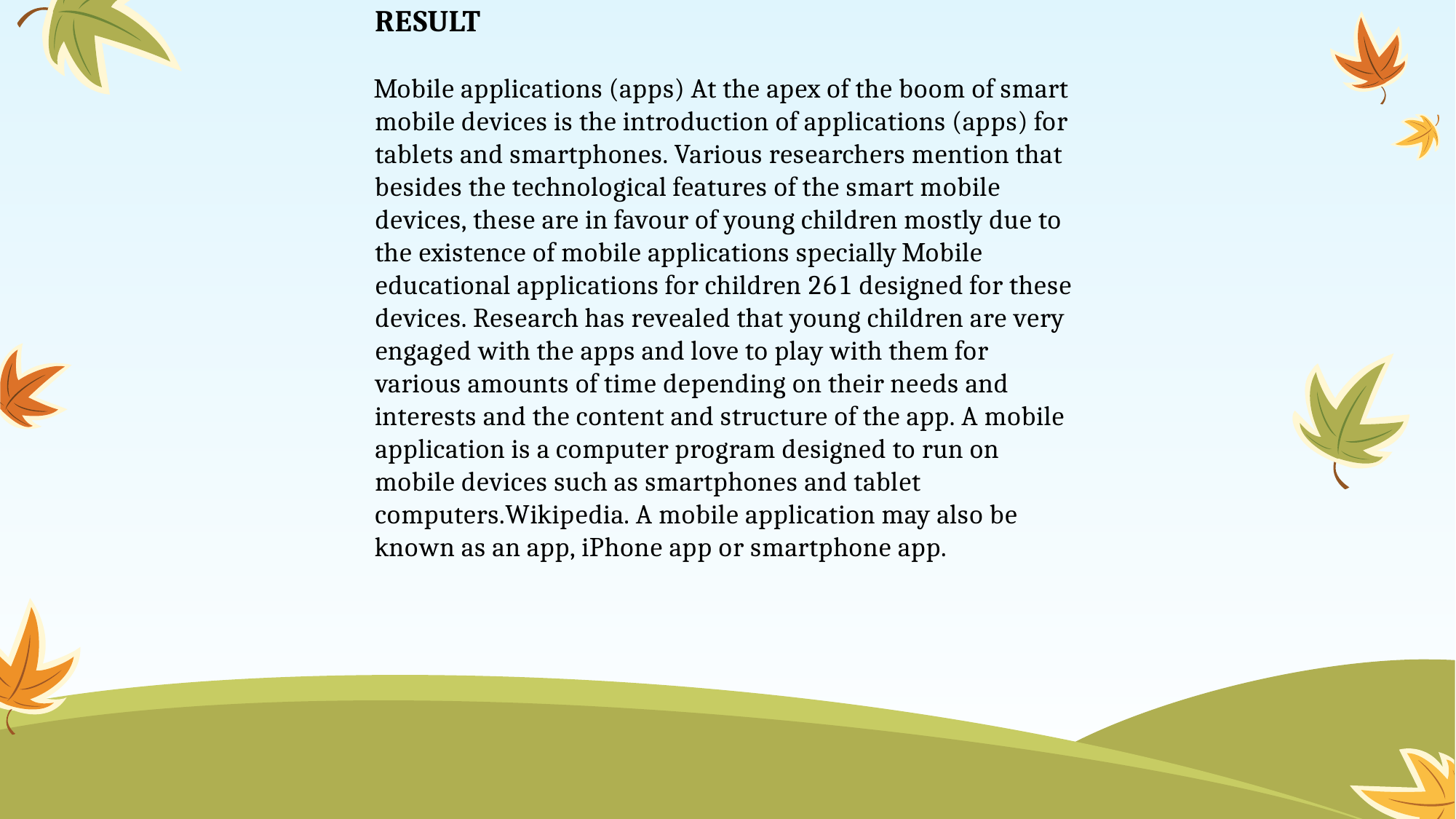

RESULT

Mobile applications (apps) At the apex of the boom of smart mobile devices is the introduction of applications (apps) for tablets and smartphones. Various researchers mention that besides the technological features of the smart mobile devices, these are in favour of young children mostly due to the existence of mobile applications specially Mobile educational applications for children 261 designed for these devices. Research has revealed that young children are very engaged with the apps and love to play with them for various amounts of time depending on their needs and interests and the content and structure of the app. A mobile application is a computer program designed to run on mobile devices such as smartphones and tablet computers.Wikipedia. A mobile application may also be known as an app, iPhone app or smartphone app.